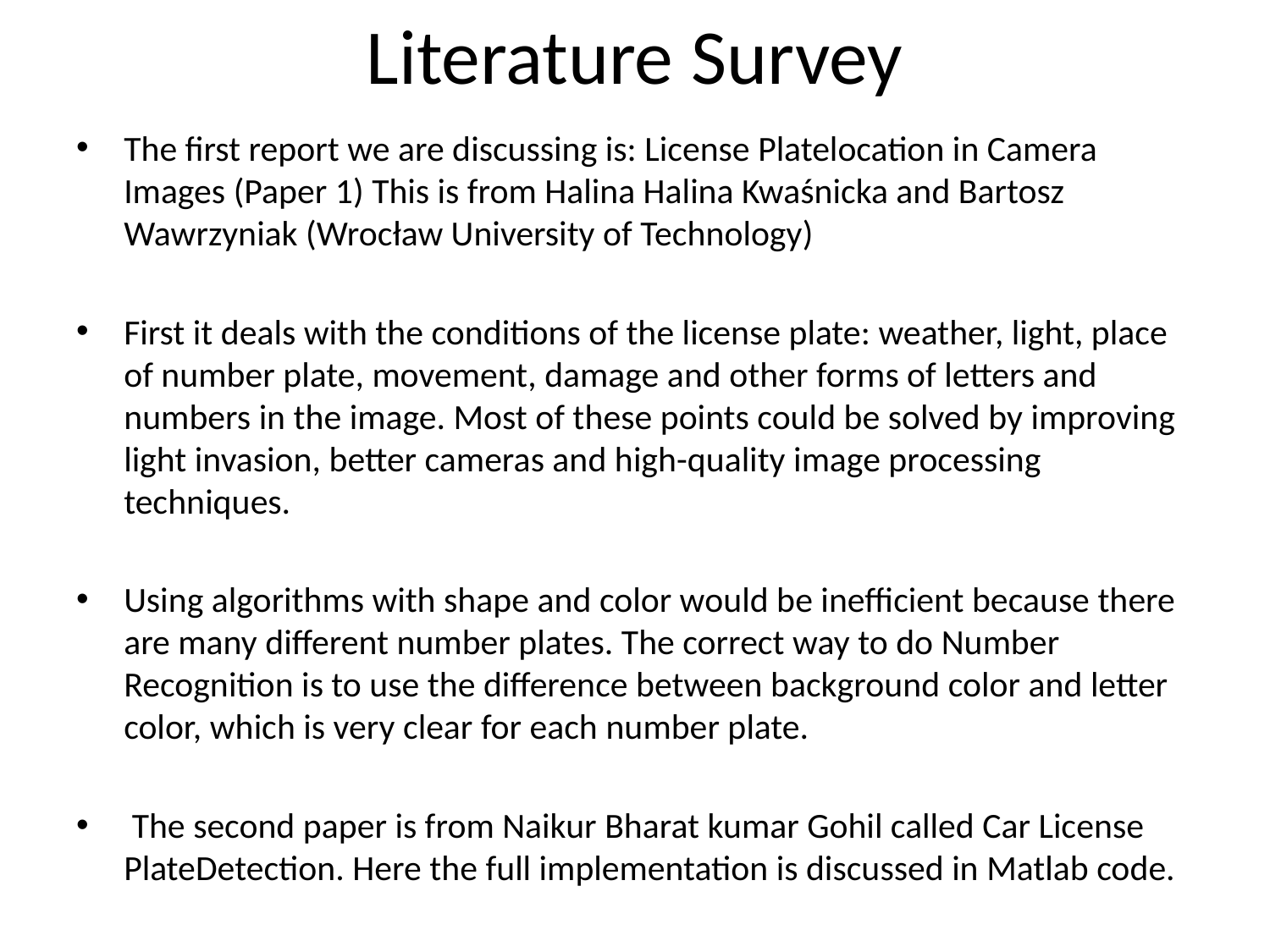

# Literature Survey

The first report we are discussing is: License Platelocation in Camera Images (Paper 1) This is from Halina Halina Kwaśnicka and Bartosz Wawrzyniak (Wrocław University of Technology)

First it deals with the conditions of the license plate: weather, light, place of number plate, movement, damage and other forms of letters and numbers in the image. Most of these points could be solved by improving light invasion, better cameras and high-quality image processing techniques.

Using algorithms with shape and color would be inefficient because there are many different number plates. The correct way to do Number Recognition is to use the difference between background color and letter color, which is very clear for each number plate.

 The second paper is from Naikur Bharat kumar Gohil called Car License PlateDetection. Here the full implementation is discussed in Matlab code.